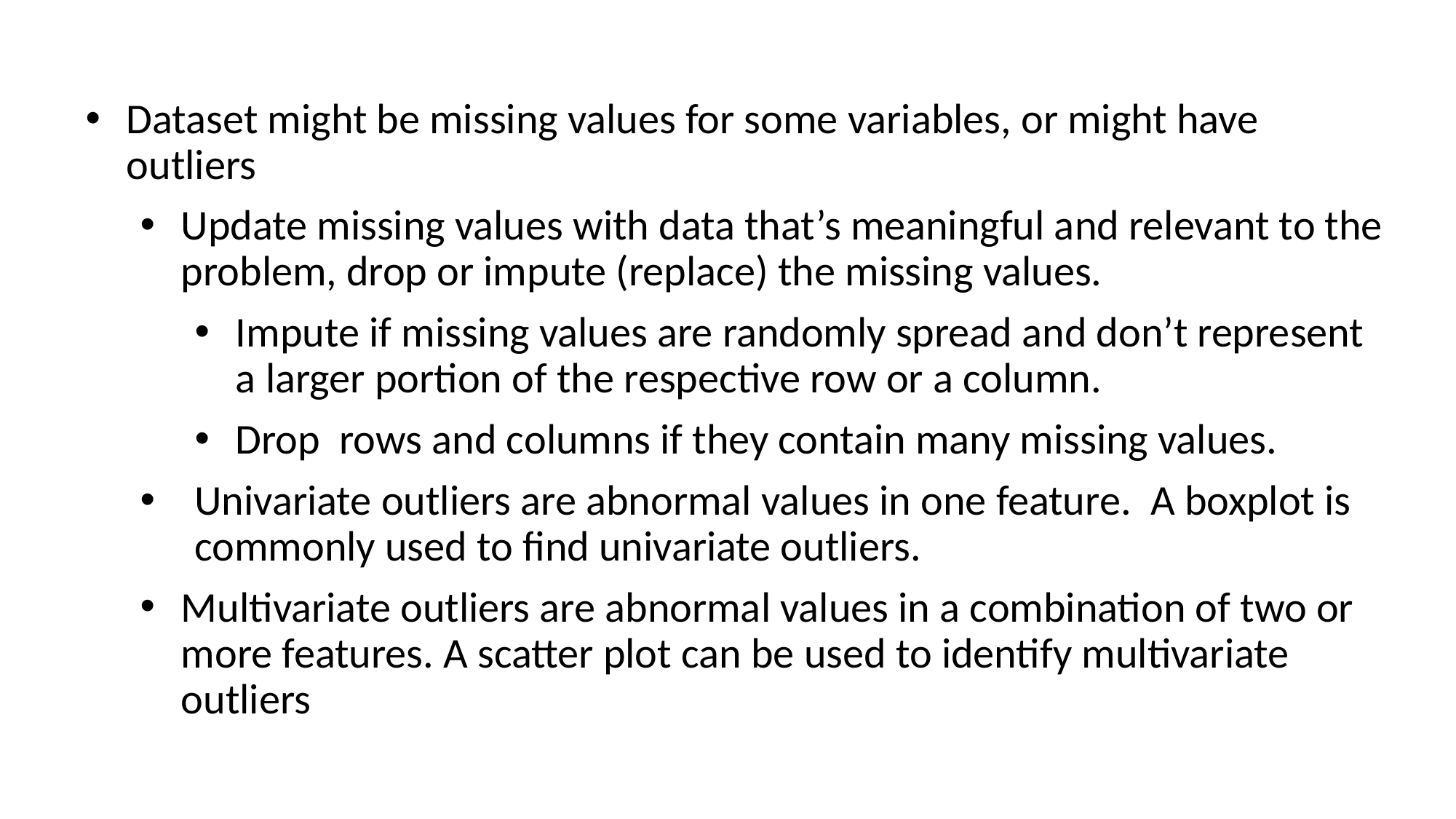

Dataset might be missing values for some variables, or might have outliers
Update missing values with data that’s meaningful and relevant to the problem, drop or impute (replace) the missing values.
Impute if missing values are randomly spread and don’t represent a larger portion of the respective row or a column.
Drop  rows and columns if they contain many missing values.
Univariate outliers are abnormal values in one feature.  A boxplot is commonly used to find univariate outliers.
Multivariate outliers are abnormal values in a combination of two or more features. A scatter plot can be used to identify multivariate outliers